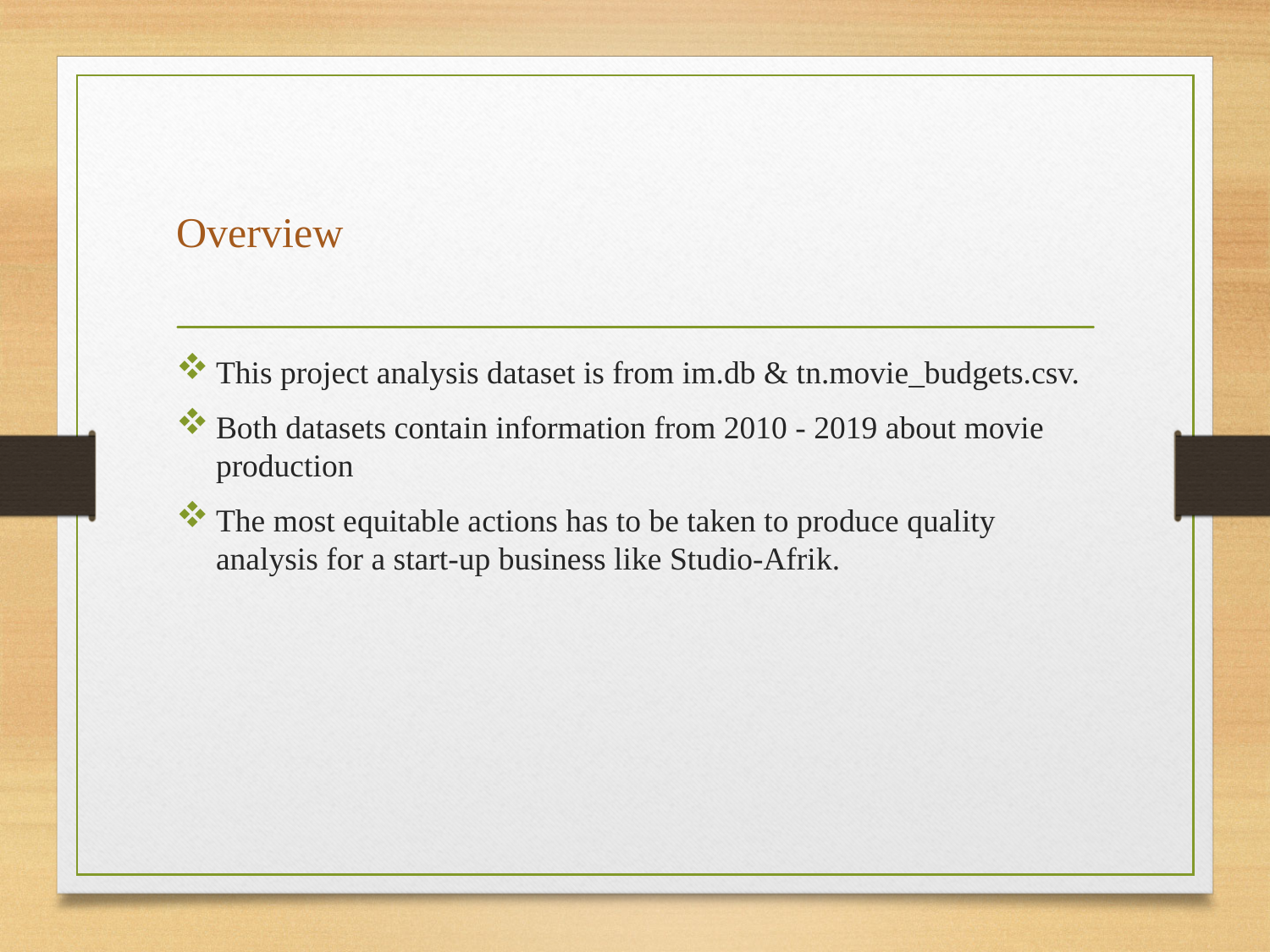

# Overview
This project analysis dataset is from im.db & tn.movie_budgets.csv.
Both datasets contain information from 2010 - 2019 about movie production
The most equitable actions has to be taken to produce quality analysis for a start-up business like Studio-Afrik.